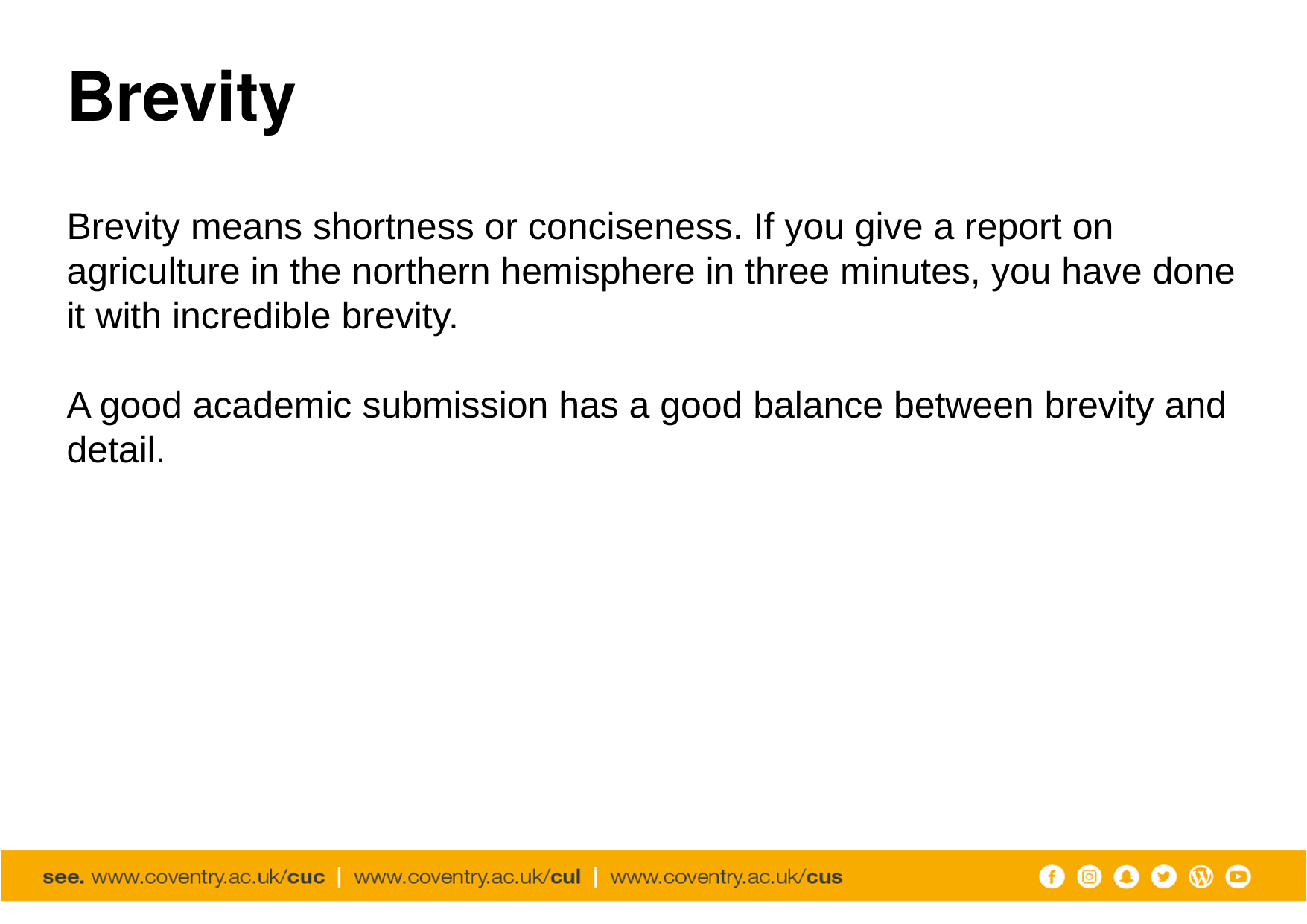

# Brevity
Brevity means shortness or conciseness. If you give a report on agriculture in the northern hemisphere in three minutes, you have done it with incredible brevity.

A good academic submission has a good balance between brevity and detail.